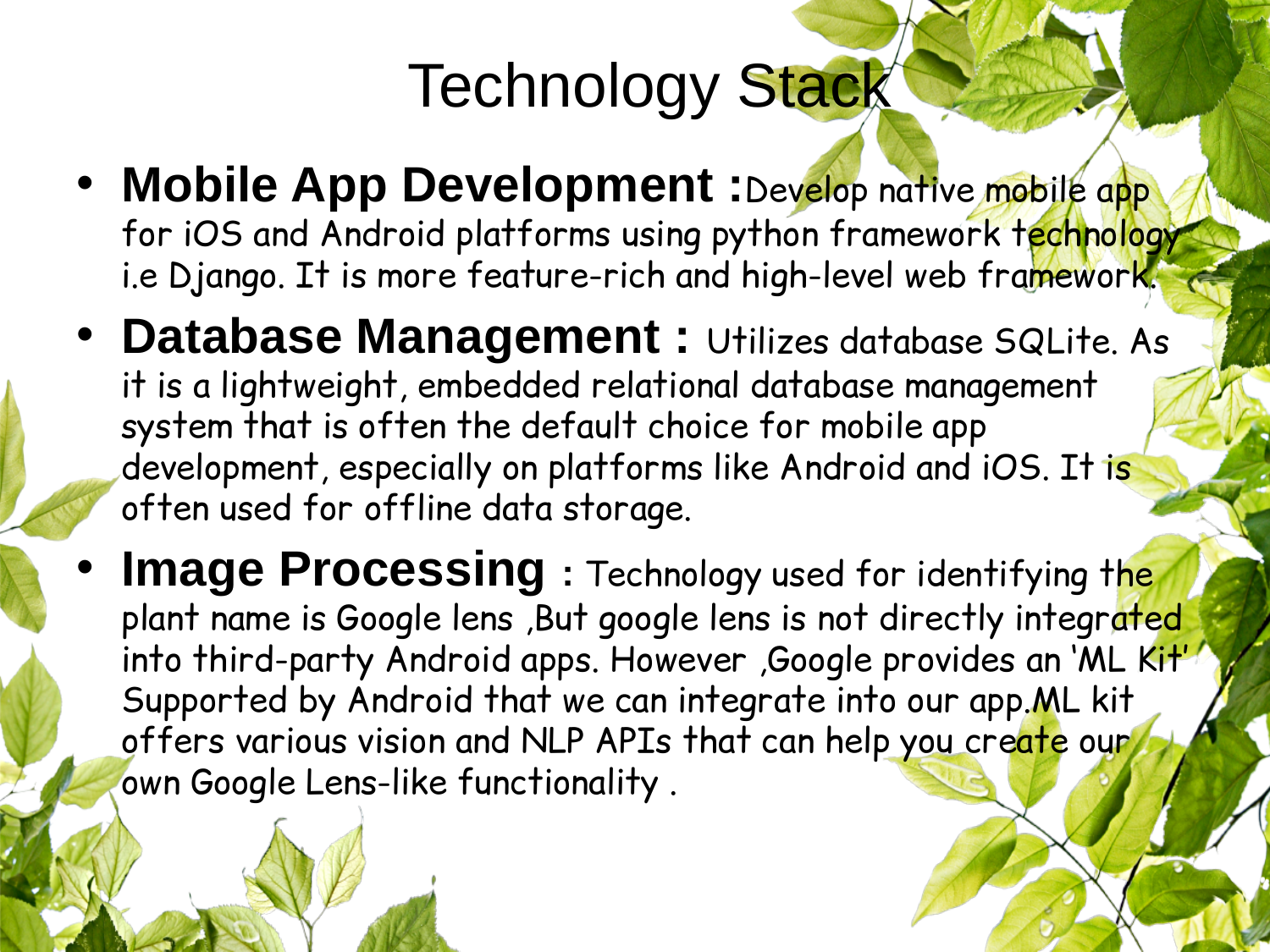

# Technology Stack
Mobile App Development :Develop native mobile app for iOS and Android platforms using python framework technology i.e Django. It is more feature-rich and high-level web framework.
Database Management : Utilizes database SQLite. As it is a lightweight, embedded relational database management system that is often the default choice for mobile app development, especially on platforms like Android and iOS. It is often used for offline data storage.
Image Processing : Technology used for identifying the plant name is Google lens ,But google lens is not directly integrated into third-party Android apps. However ,Google provides an ‘ML Kit’ Supported by Android that we can integrate into our app.ML kit offers various vision and NLP APIs that can help you create our own Google Lens-like functionality .